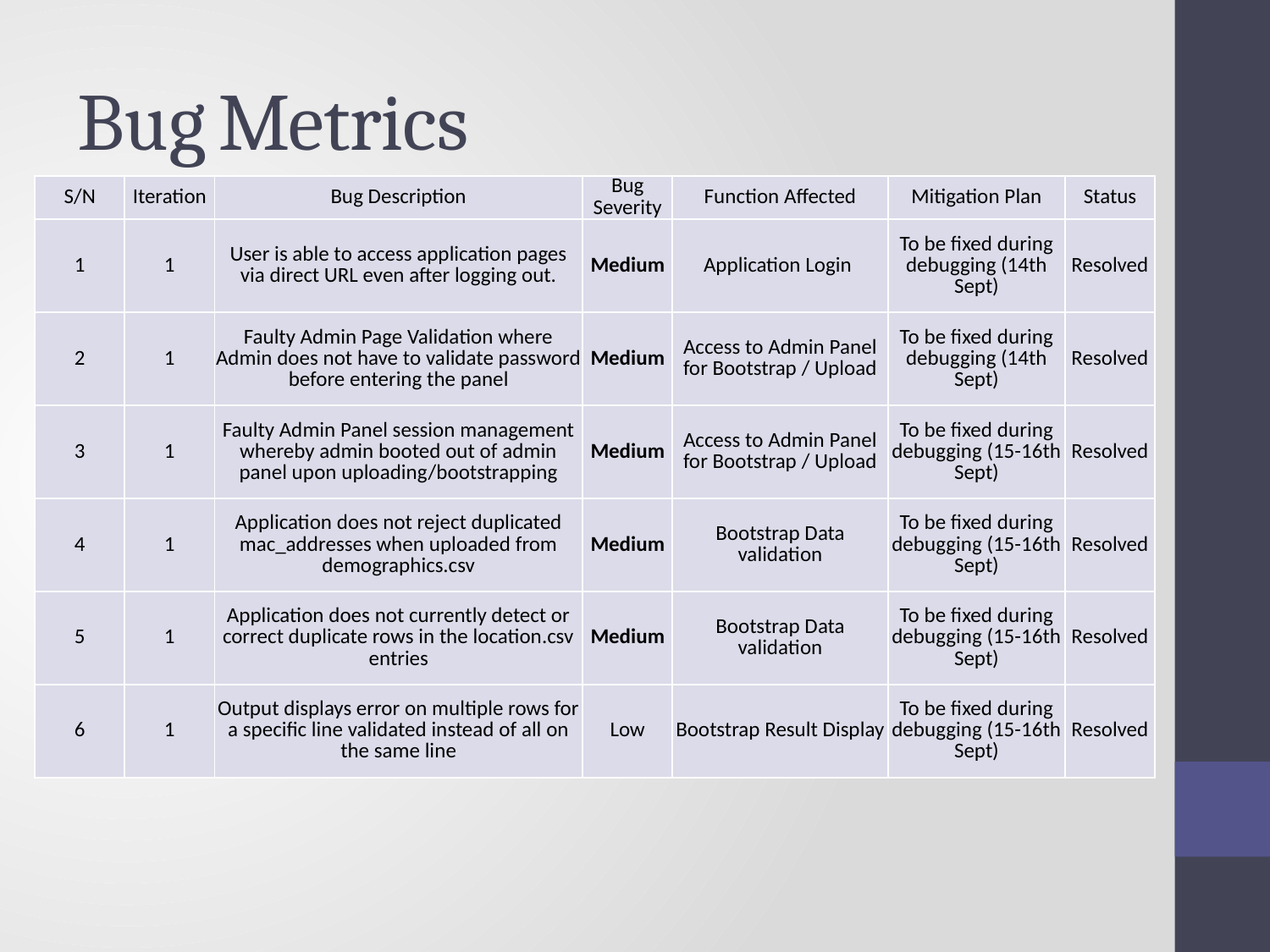

# Bug Metrics
| S/N | Iteration | Bug Description | Bug Severity | Function Affected | Mitigation Plan | Status |
| --- | --- | --- | --- | --- | --- | --- |
| 1 | 1 | User is able to access application pages via direct URL even after logging out. | Medium | Application Login | To be fixed during debugging (14th Sept) | Resolved |
| 2 | 1 | Faulty Admin Page Validation where Admin does not have to validate password before entering the panel | Medium | Access to Admin Panel for Bootstrap / Upload | To be fixed during debugging (14th Sept) | Resolved |
| 3 | 1 | Faulty Admin Panel session management whereby admin booted out of admin panel upon uploading/bootstrapping | Medium | Access to Admin Panel for Bootstrap / Upload | To be fixed during debugging (15-16th Sept) | Resolved |
| 4 | 1 | Application does not reject duplicated mac\_addresses when uploaded from demographics.csv | Medium | Bootstrap Data validation | To be fixed during debugging (15-16th Sept) | Resolved |
| 5 | 1 | Application does not currently detect or correct duplicate rows in the location.csv entries | Medium | Bootstrap Data validation | To be fixed during debugging (15-16th Sept) | Resolved |
| 6 | 1 | Output displays error on multiple rows for a specific line validated instead of all on the same line | Low | Bootstrap Result Display | To be fixed during debugging (15-16th Sept) | Resolved |